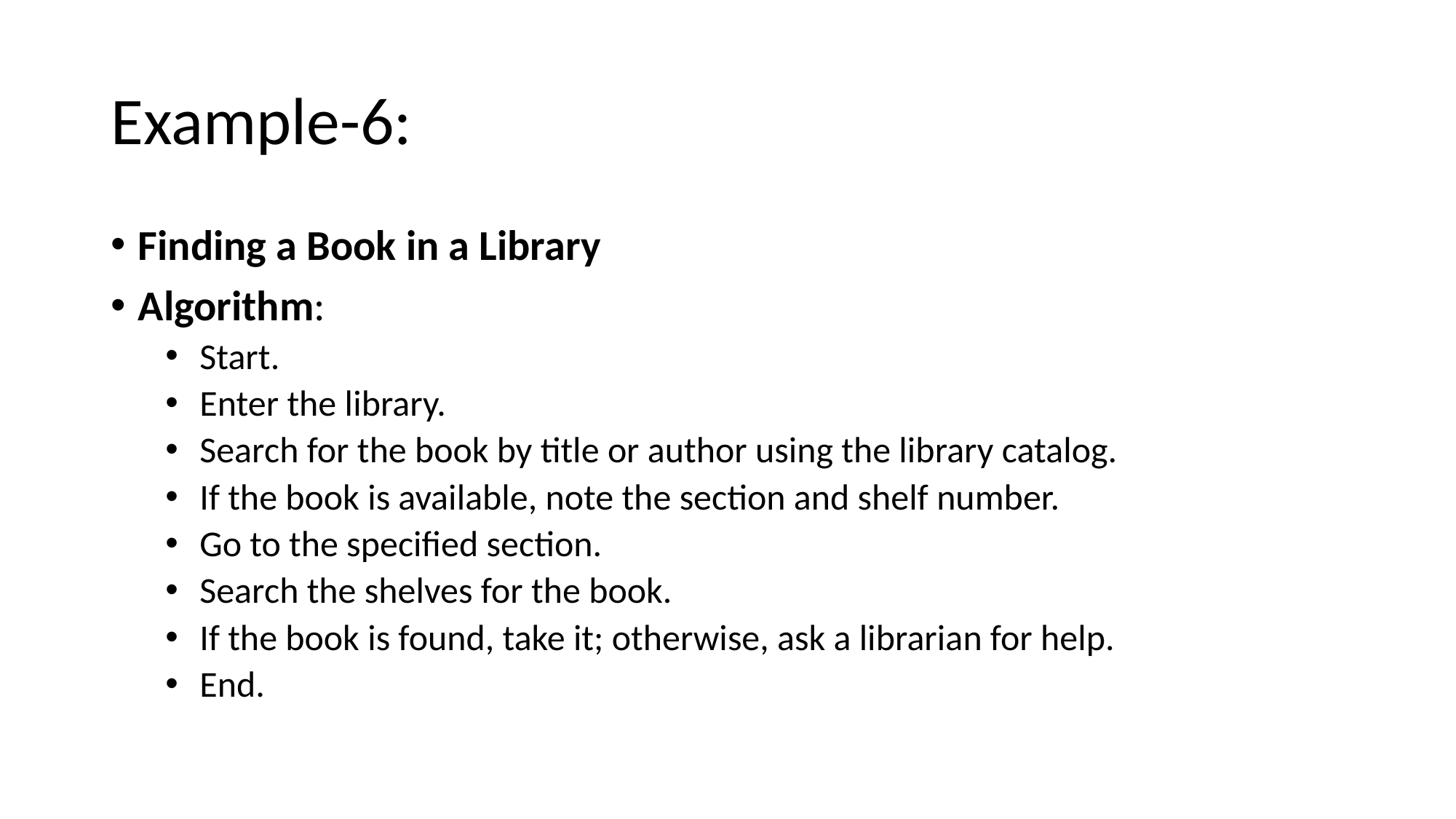

# Example-6:
Finding a Book in a Library
Algorithm:
Start.
Enter the library.
Search for the book by title or author using the library catalog.
If the book is available, note the section and shelf number.
Go to the specified section.
Search the shelves for the book.
If the book is found, take it; otherwise, ask a librarian for help.
End.